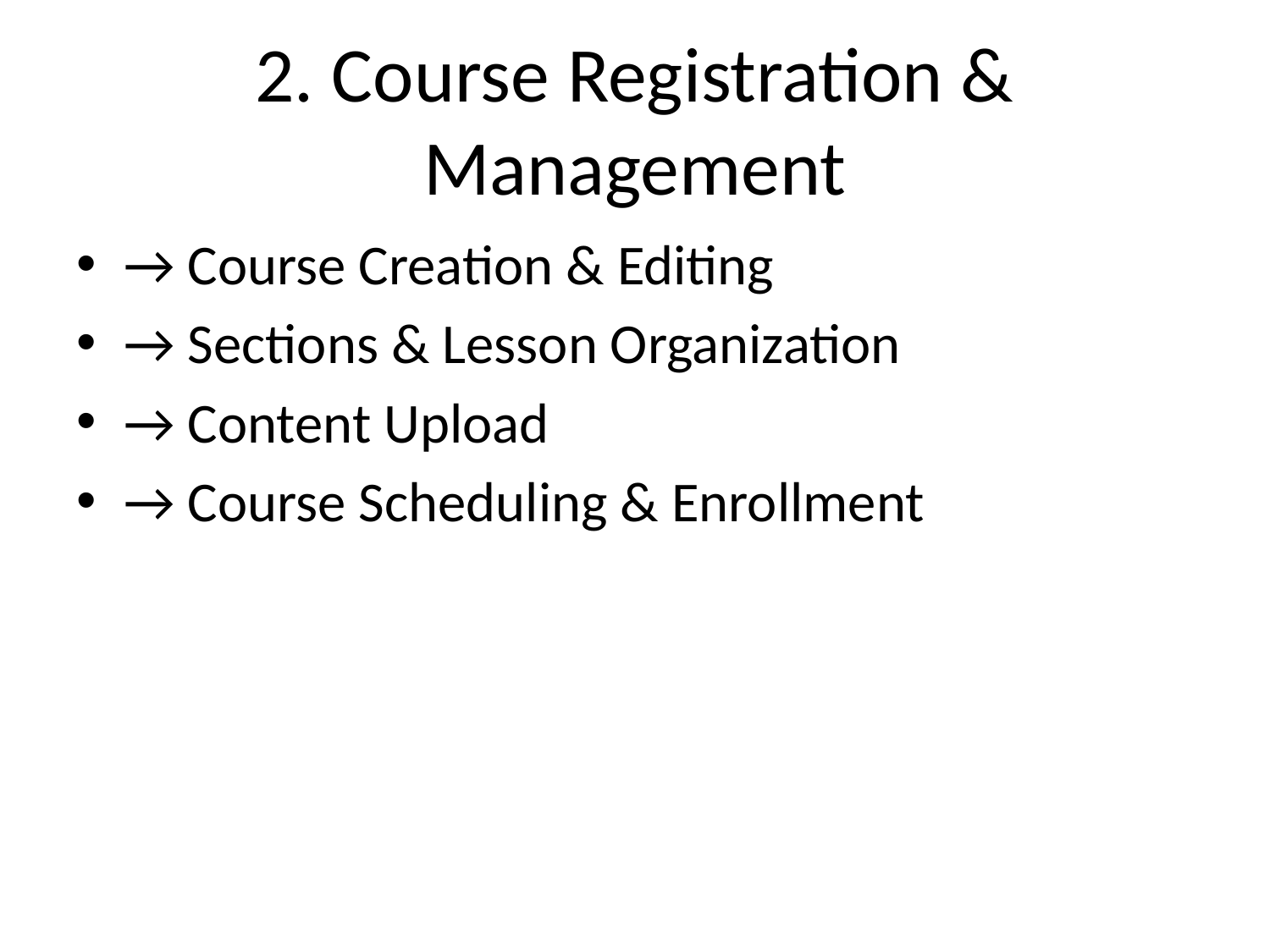

# 2. Course Registration & Management
→ Course Creation & Editing
→ Sections & Lesson Organization
→ Content Upload
→ Course Scheduling & Enrollment